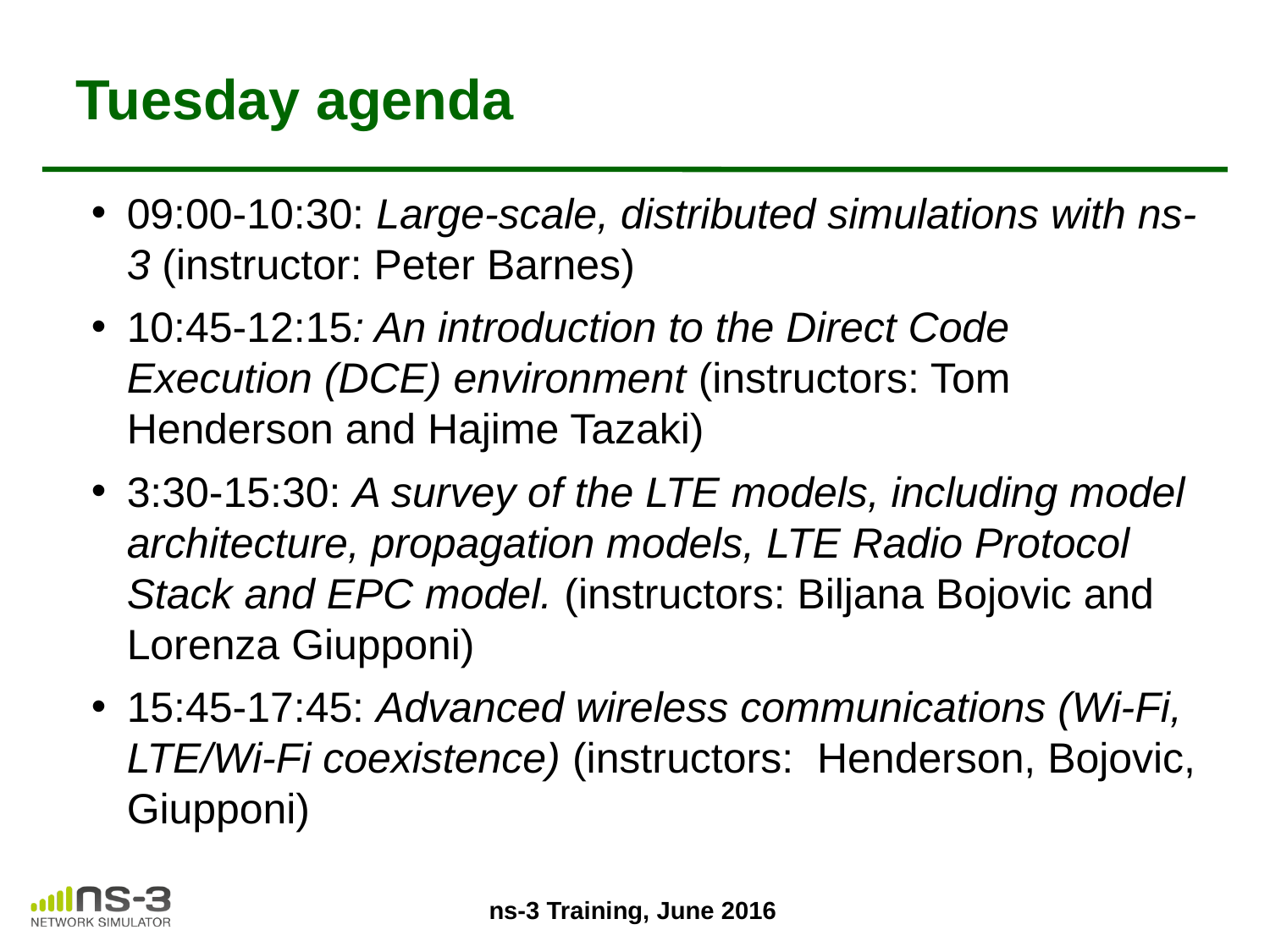

# Tuesday agenda
09:00-10:30: Large-scale, distributed simulations with ns-3 (instructor: Peter Barnes)
10:45-12:15: An introduction to the Direct Code Execution (DCE) environment (instructors: Tom Henderson and Hajime Tazaki)
3:30-15:30: A survey of the LTE models, including model architecture, propagation models, LTE Radio Protocol Stack and EPC model. (instructors: Biljana Bojovic and Lorenza Giupponi)
15:45-17:45: Advanced wireless communications (Wi-Fi, LTE/Wi-Fi coexistence) (instructors:  Henderson, Bojovic, Giupponi)

ns-3 Training, June 2016